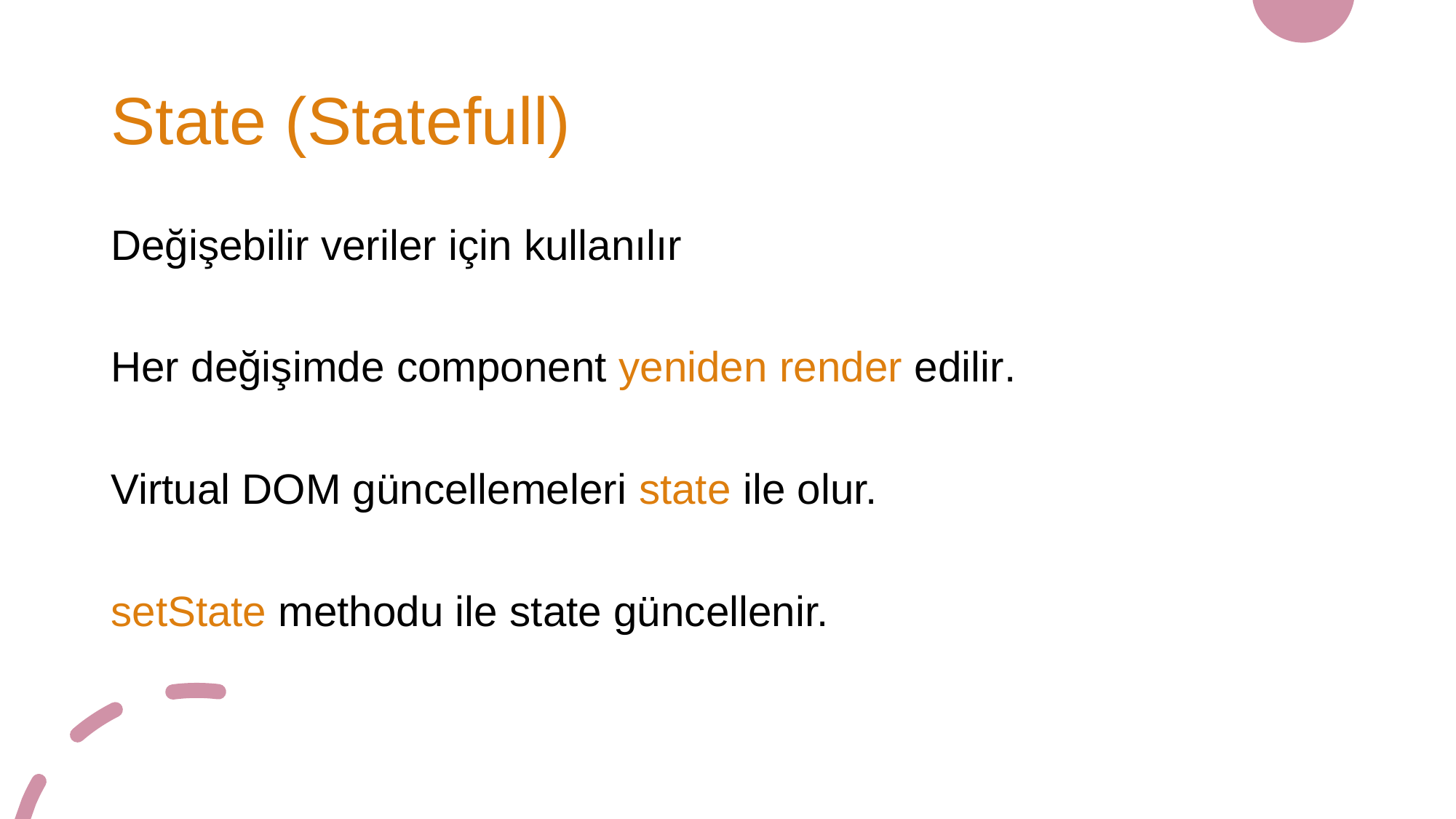

# State (Statefull)
Değişebilir veriler için kullanılır

Her değişimde component yeniden render edilir.

Virtual DOM güncellemeleri state ile olur.

setState methodu ile state güncellenir.